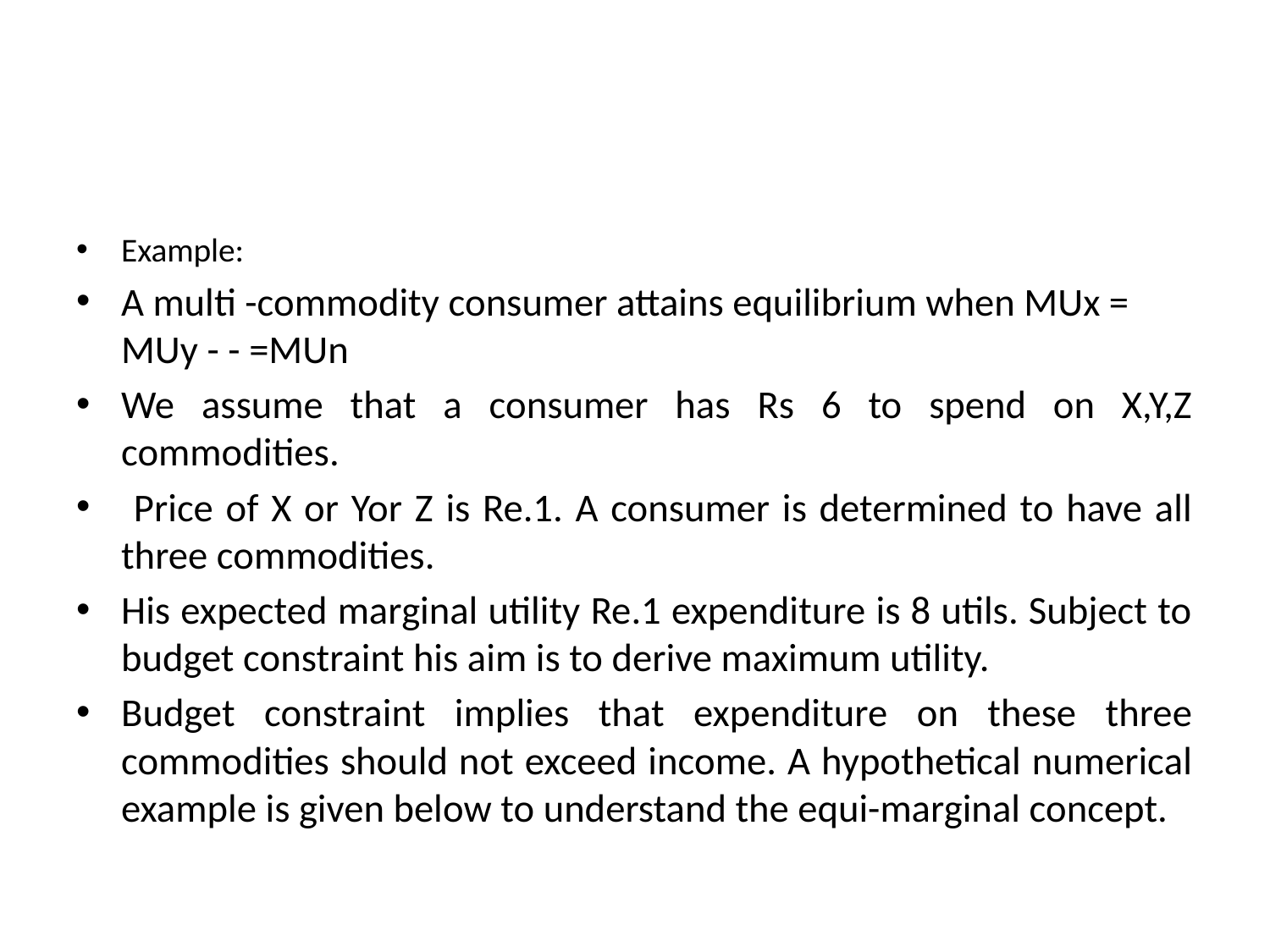

#
Example:
A multi -commodity consumer attains equilibrium when MUx = MUy - - =MUn
We assume that a consumer has Rs 6 to spend on X,Y,Z commodities.
 Price of X or Yor Z is Re.1. A consumer is determined to have all three commodities.
His expected marginal utility Re.1 expenditure is 8 utils. Subject to budget constraint his aim is to derive maximum utility.
Budget constraint implies that expenditure on these three commodities should not exceed income. A hypothetical numerical example is given below to understand the equi-marginal concept.